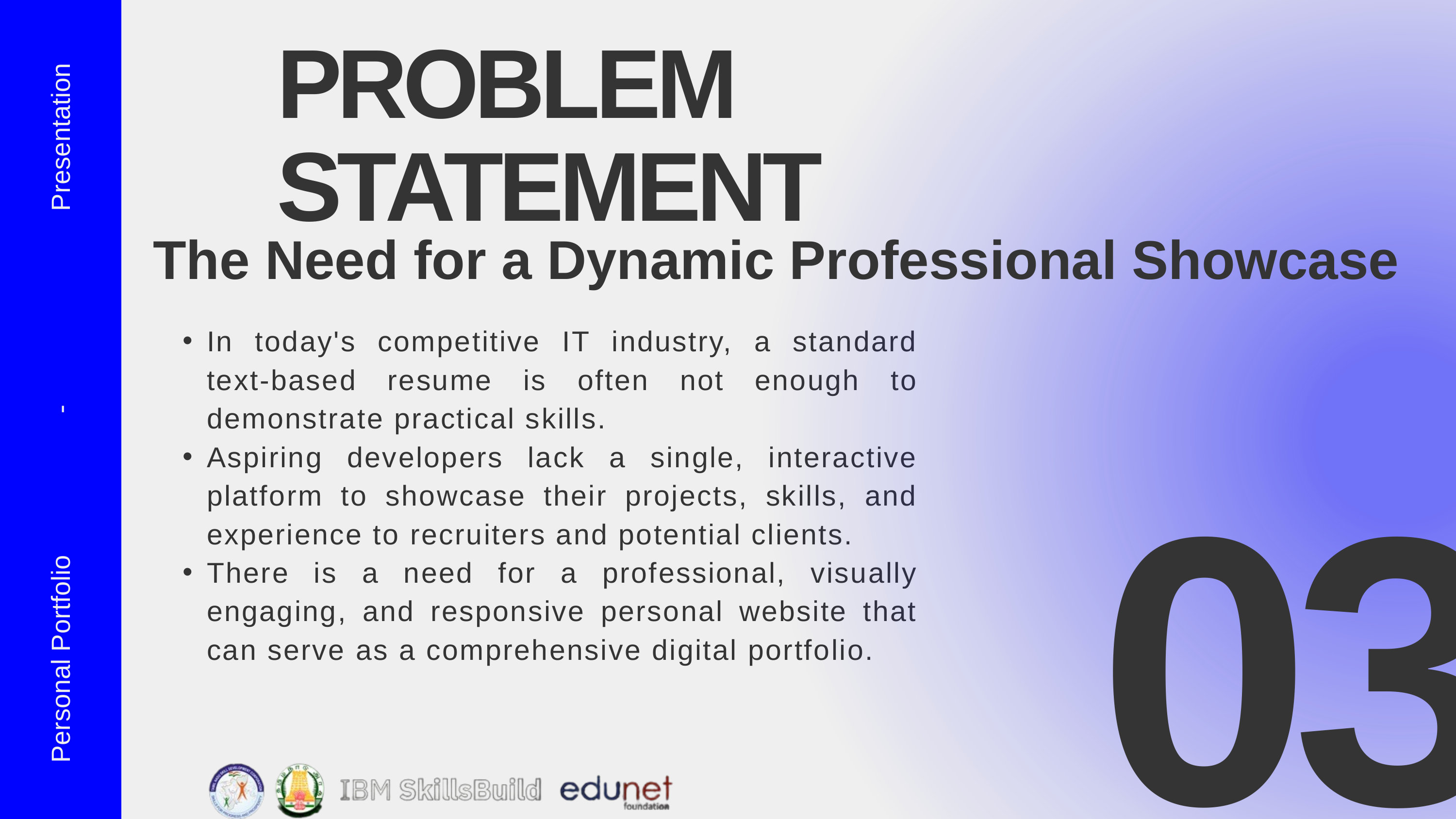

PROBLEM STATEMENT
Presentation
The Need for a Dynamic Professional Showcase
In today's competitive IT industry, a standard text-based resume is often not enough to demonstrate practical skills.
Aspiring developers lack a single, interactive platform to showcase their projects, skills, and experience to recruiters and potential clients.
There is a need for a professional, visually engaging, and responsive personal website that can serve as a comprehensive digital portfolio.

-
03
Personal Portfolio